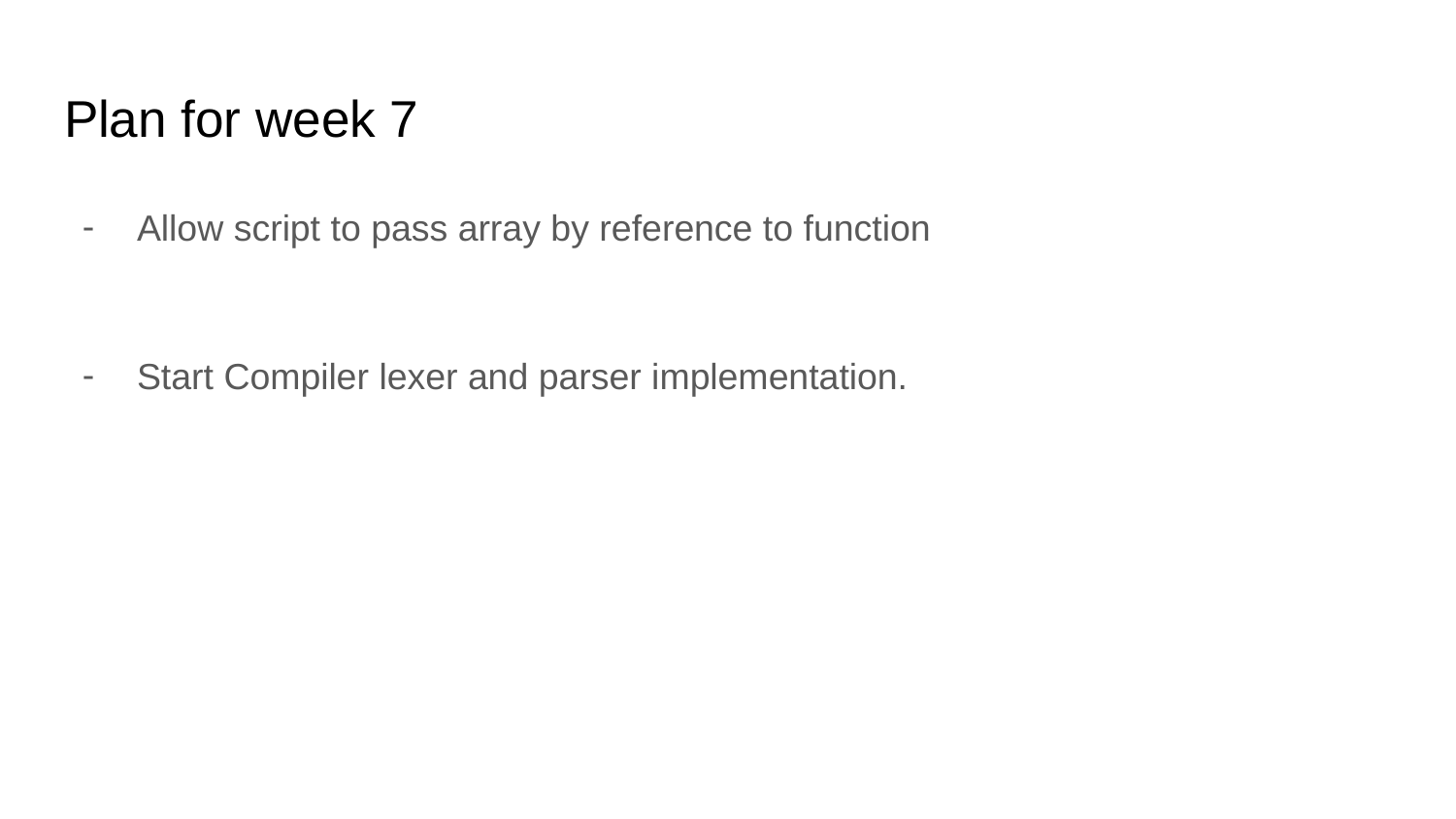

# Plan for week 7
Allow script to pass array by reference to function

Start Compiler lexer and parser implementation.